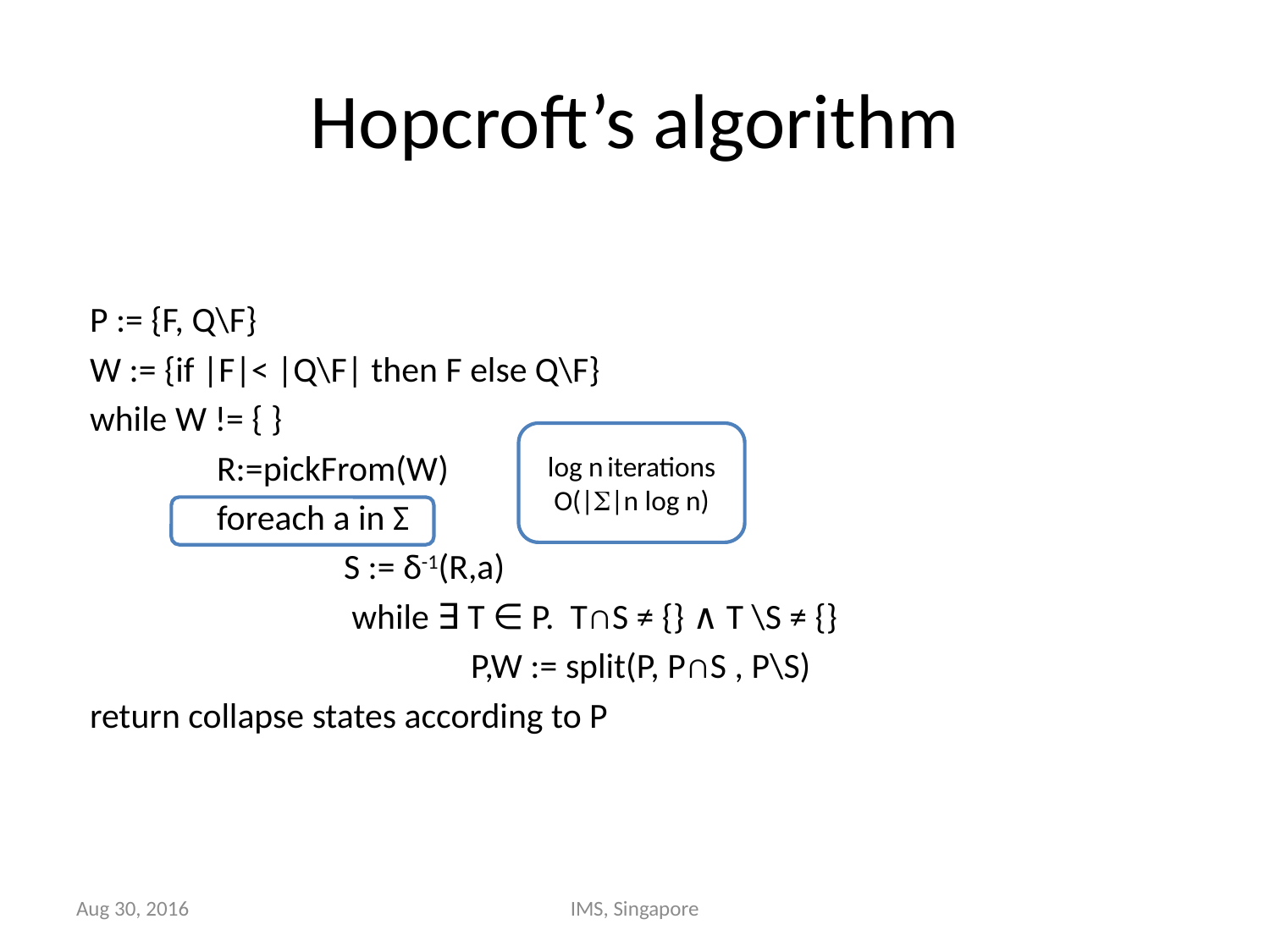

# Hopcroft’s algorithm
P := {F, Q\F}
W := {if |F|< |Q\F| then F else Q\F}
while W != { }
	R:=pickFrom(W)
	foreach a in Σ
		S := δ-1(R,a)
		 while ∃ T ∈ P.  T∩S ≠ {} ∧ T \S ≠ {}
		 	P,W := split(P, P∩S , P\S)
return collapse states according to P
log n iterations
O(|Σ|n log n)

Aug 30, 2016
IMS, Singapore
37